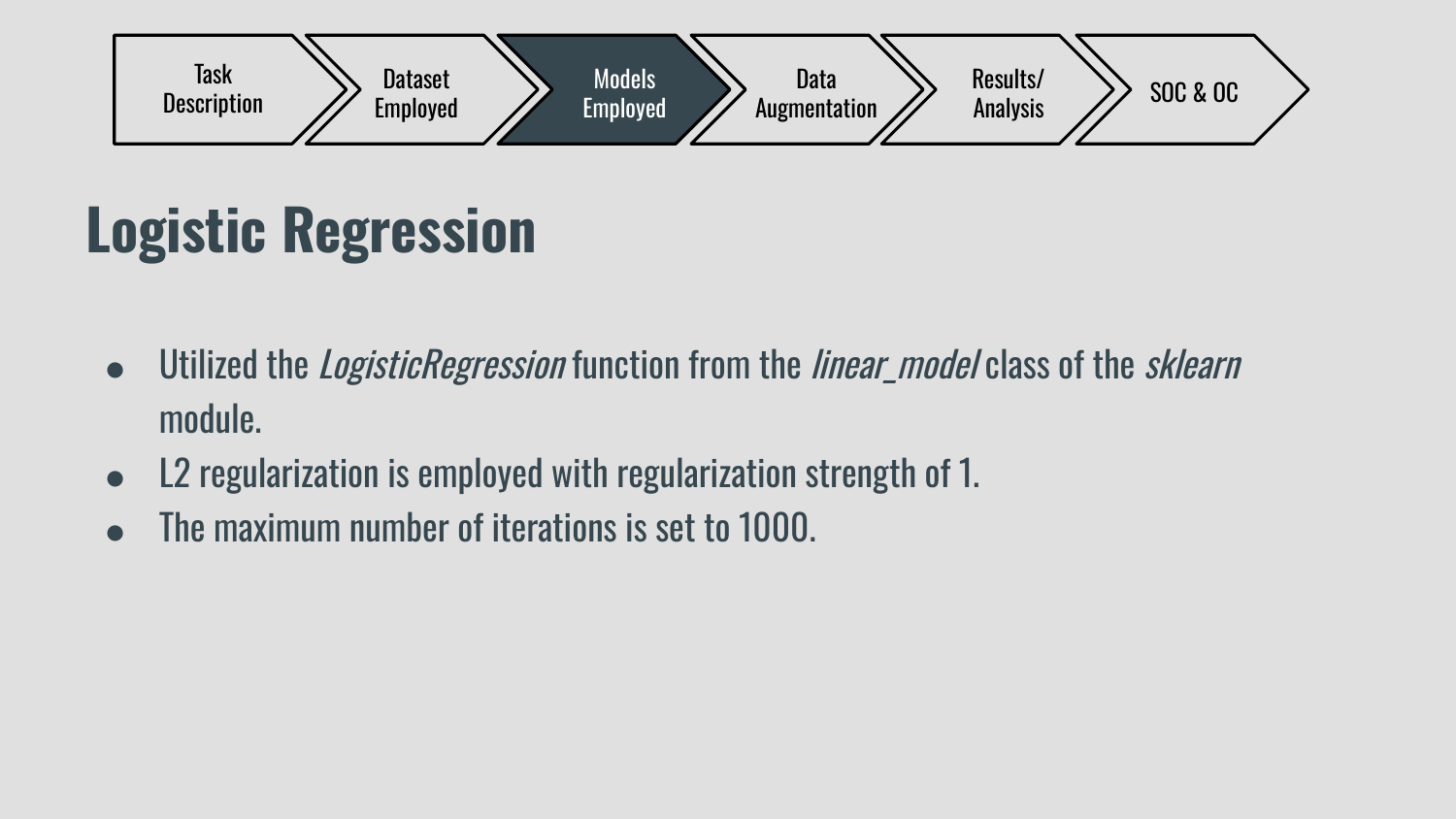

Task Description
Models Employed
Data Augmentation
Dataset Employed
Results/
Analysis
SOC & OC
# Logistic Regression

Utilized the LogisticRegression function from the linear_model class of the sklearn module.
L2 regularization is employed with regularization strength of 1.
The maximum number of iterations is set to 1000.